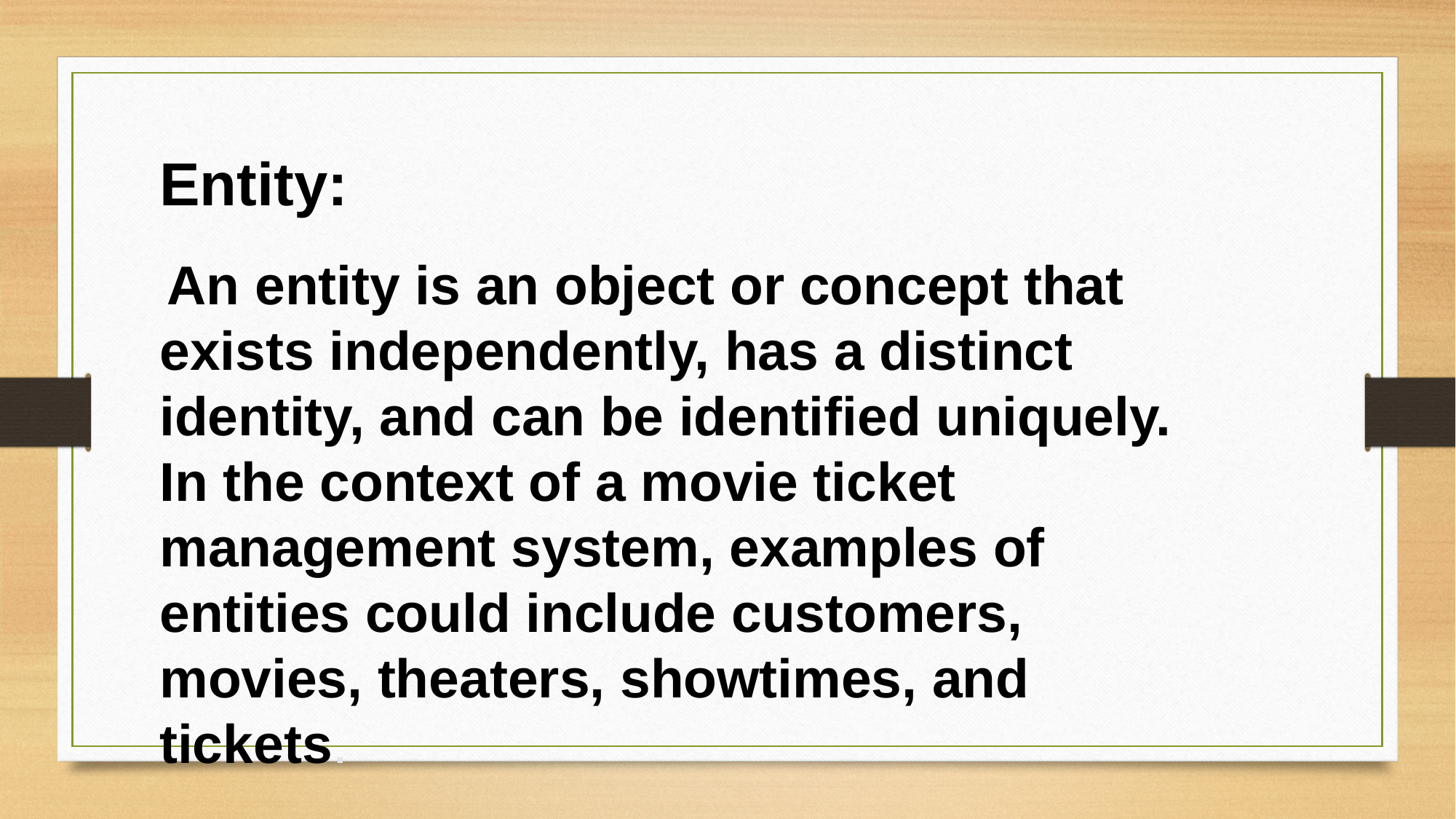

Entity:

 An entity is an object or concept that exists independently, has a distinct identity, and can be identified uniquely. In the context of a movie ticket management system, examples of entities could include customers, movies, theaters, showtimes, and tickets.